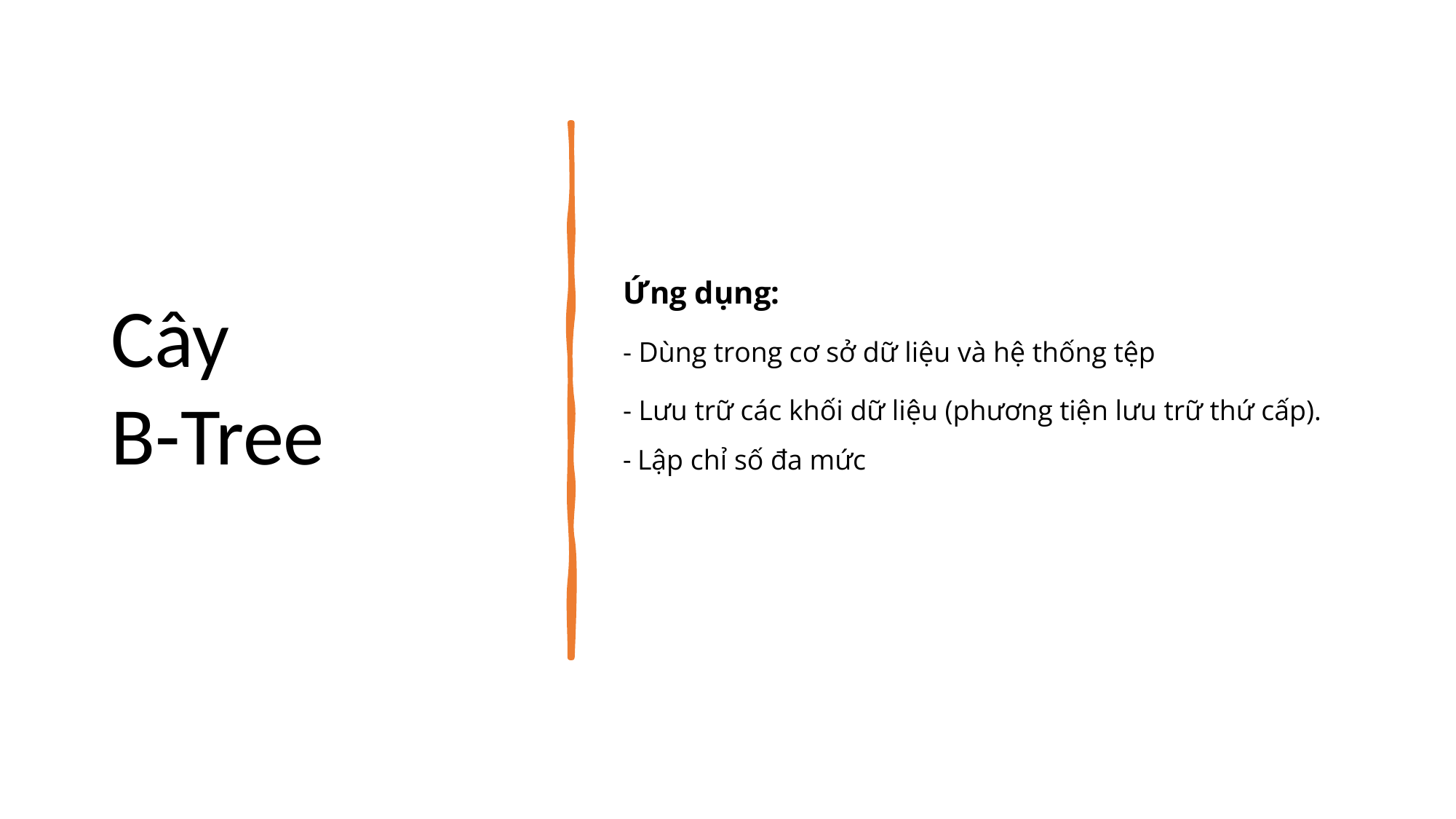

Cây
B-Tree
Ứng dụng:
- Dùng trong cơ sở dữ liệu và hệ thống tệp
- Lưu trữ các khối dữ liệu (phương tiện lưu trữ thứ cấp).
- Lập chỉ số đa mức